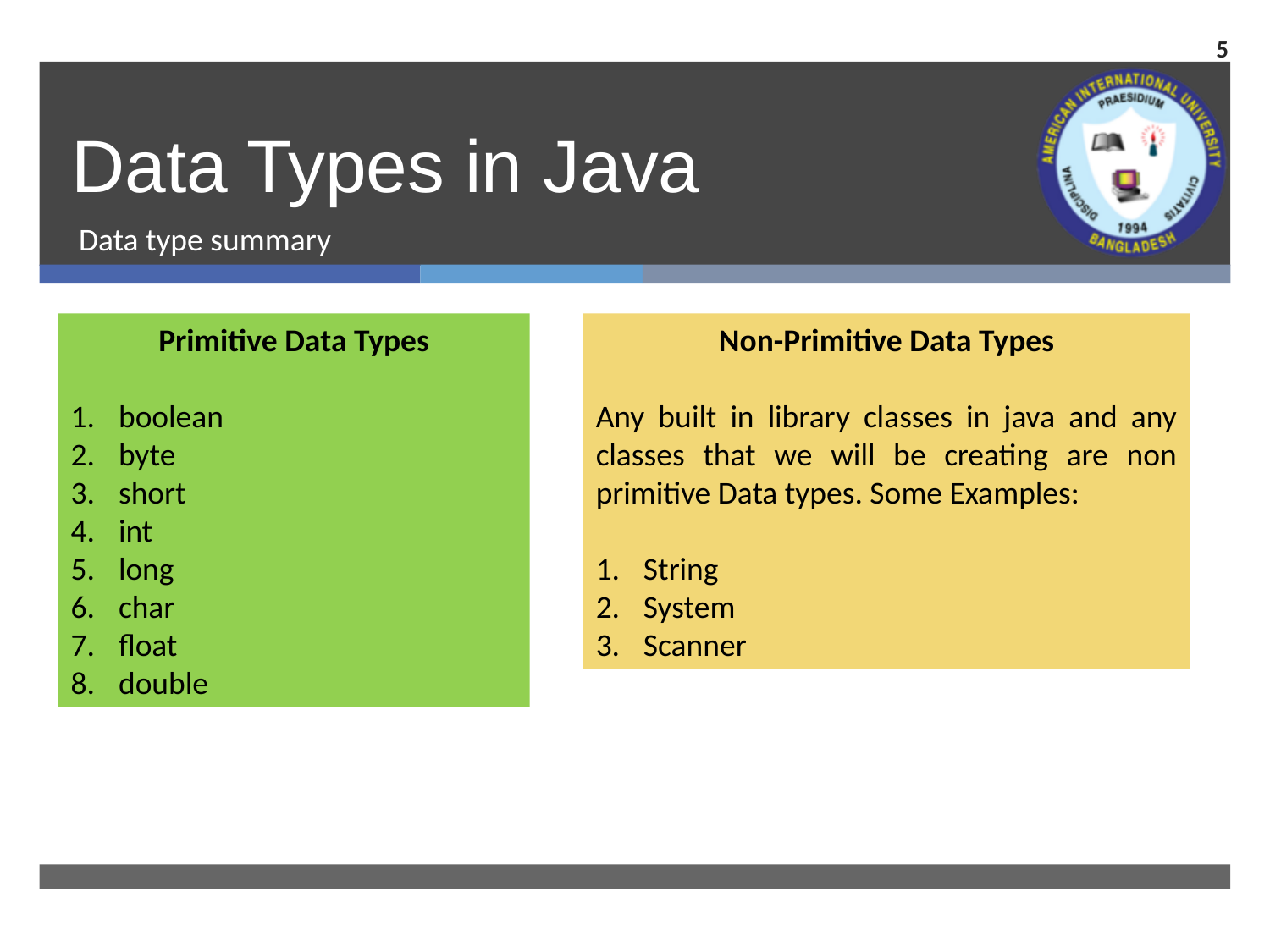

5
# Data Types in Java
Data type summary
Primitive Data Types

boolean
byte
short
int
long
char
float
double
Non-Primitive Data Types

Any built in library classes in java and any classes that we will be creating are non primitive Data types. Some Examples:

String
System
Scanner